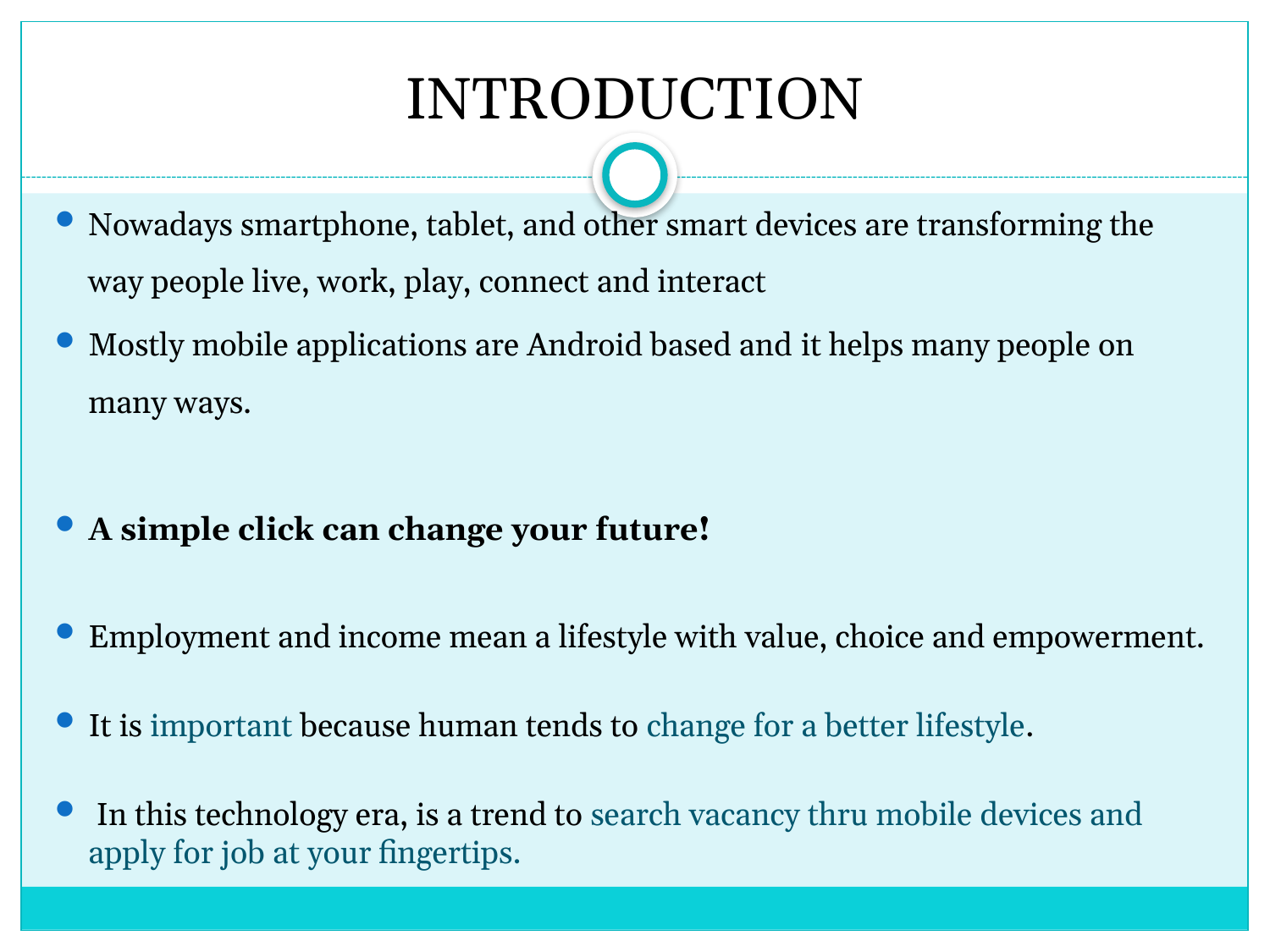

# INTRODUCTION
Nowadays smartphone, tablet, and other smart devices are transforming the way people live, work, play, connect and interact
Mostly mobile applications are Android based and it helps many people on many ways.

A simple click can change your future!

Employment and income mean a lifestyle with value, choice and empowerment.

It is important because human tends to change for a better lifestyle.

 In this technology era, is a trend to search vacancy thru mobile devices and apply for job at your fingertips.